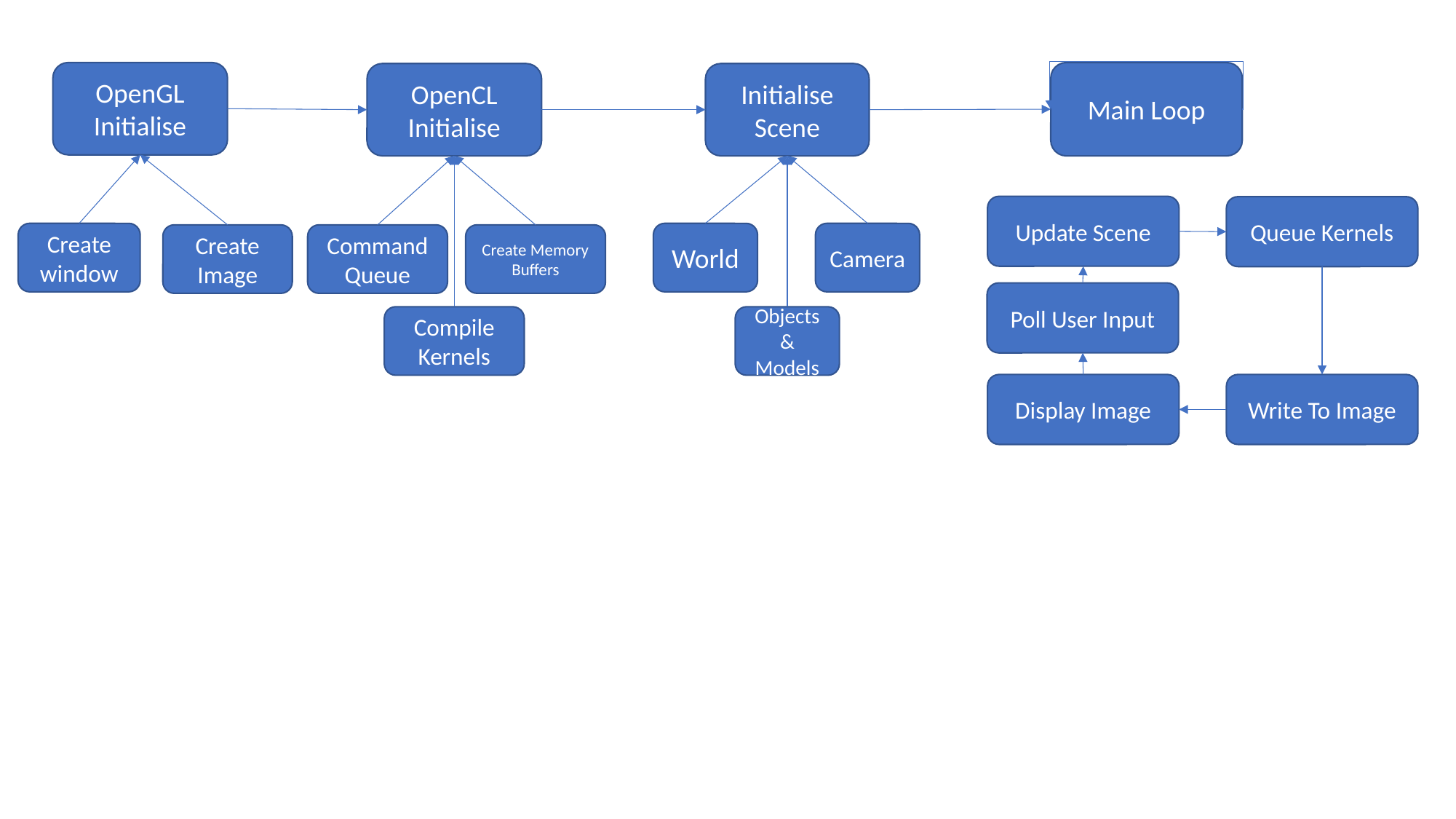

OpenGL Initialise
Main Loop
OpenCL Initialise
Initialise Scene
Update Scene
Queue Kernels
Create window
World
Camera
Create Image
Command Queue
Create Memory Buffers
Poll User Input
Compile Kernels
Objects&
Models
Write To Image
Display Image